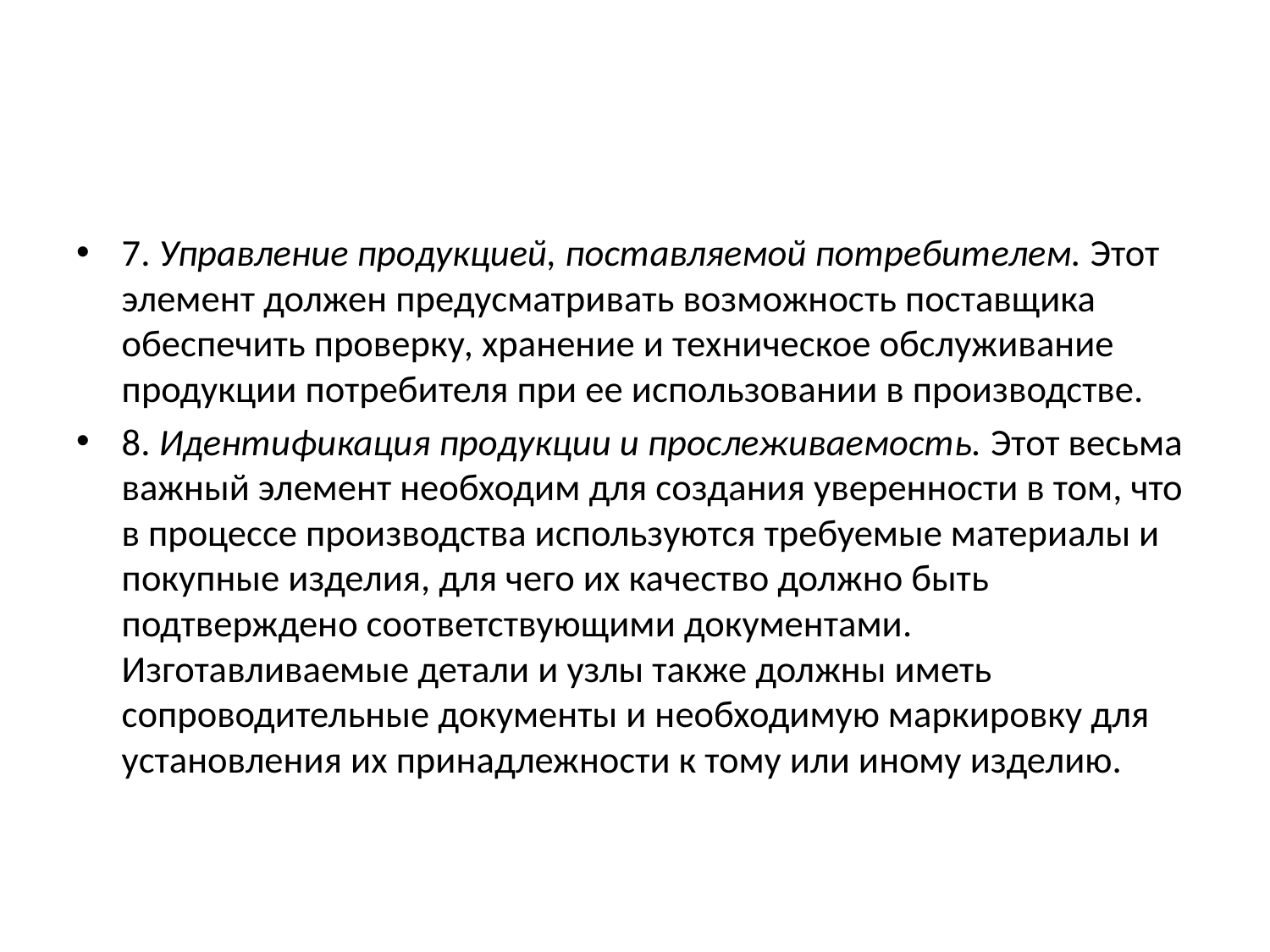

7. Управление продукцией, поставляемой потребителем. Этот элемент должен предусматривать возможность поставщика обеспечить проверку, хранение и техническое обслуживание продукции потребителя при ее использовании в производстве.
8. Идентификация продукции и прослеживаемость. Этот весьма важный элемент необходим для создания уверенности в том, что в процессе производства используются требуемые материалы и покупные изделия, для чего их качество должно быть подтверждено соответствующими документами. Изготавливаемые детали и узлы также должны иметь сопроводительные документы и необходимую маркировку для установления их принадлежности к тому или иному изделию.